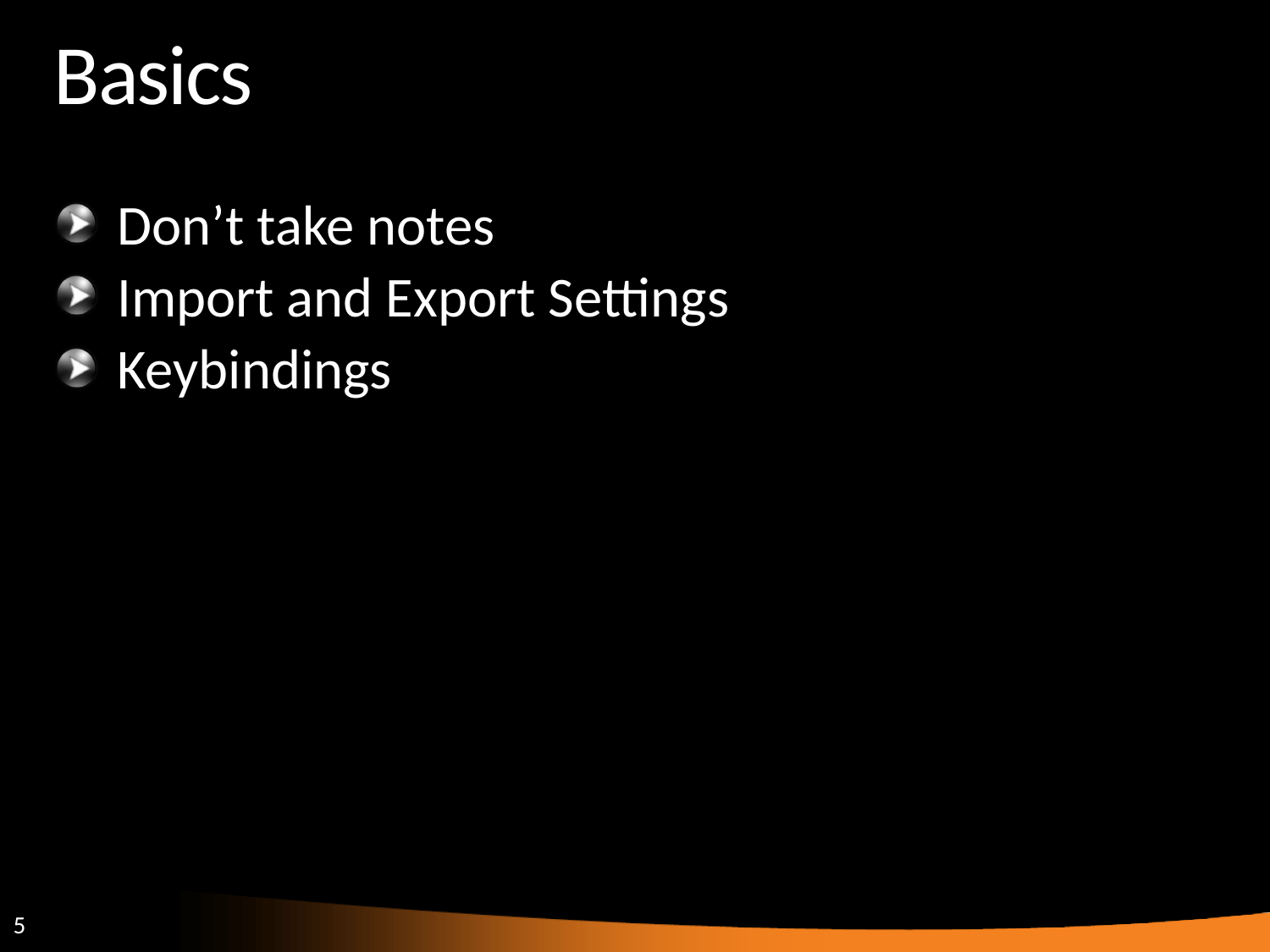

# Basics
Don’t take notes
Import and Export Settings
Keybindings